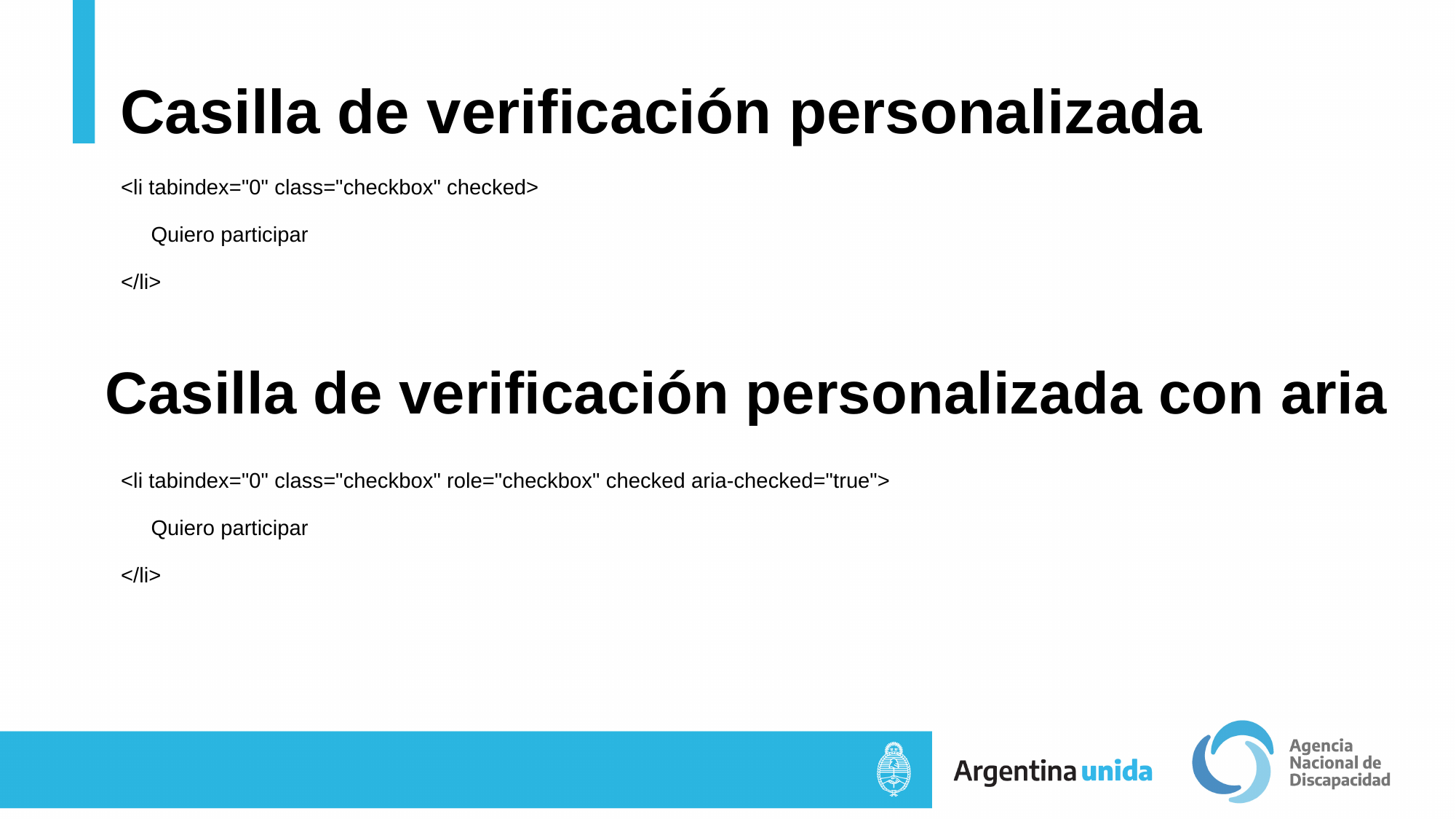

# Casilla de verificación personalizada

<li tabindex="0" class="checkbox" checked>
     Quiero participar
</li>
Casilla de verificación personalizada con aria

<li tabindex="0" class="checkbox" role="checkbox" checked aria-checked="true">
     Quiero participar
</li>